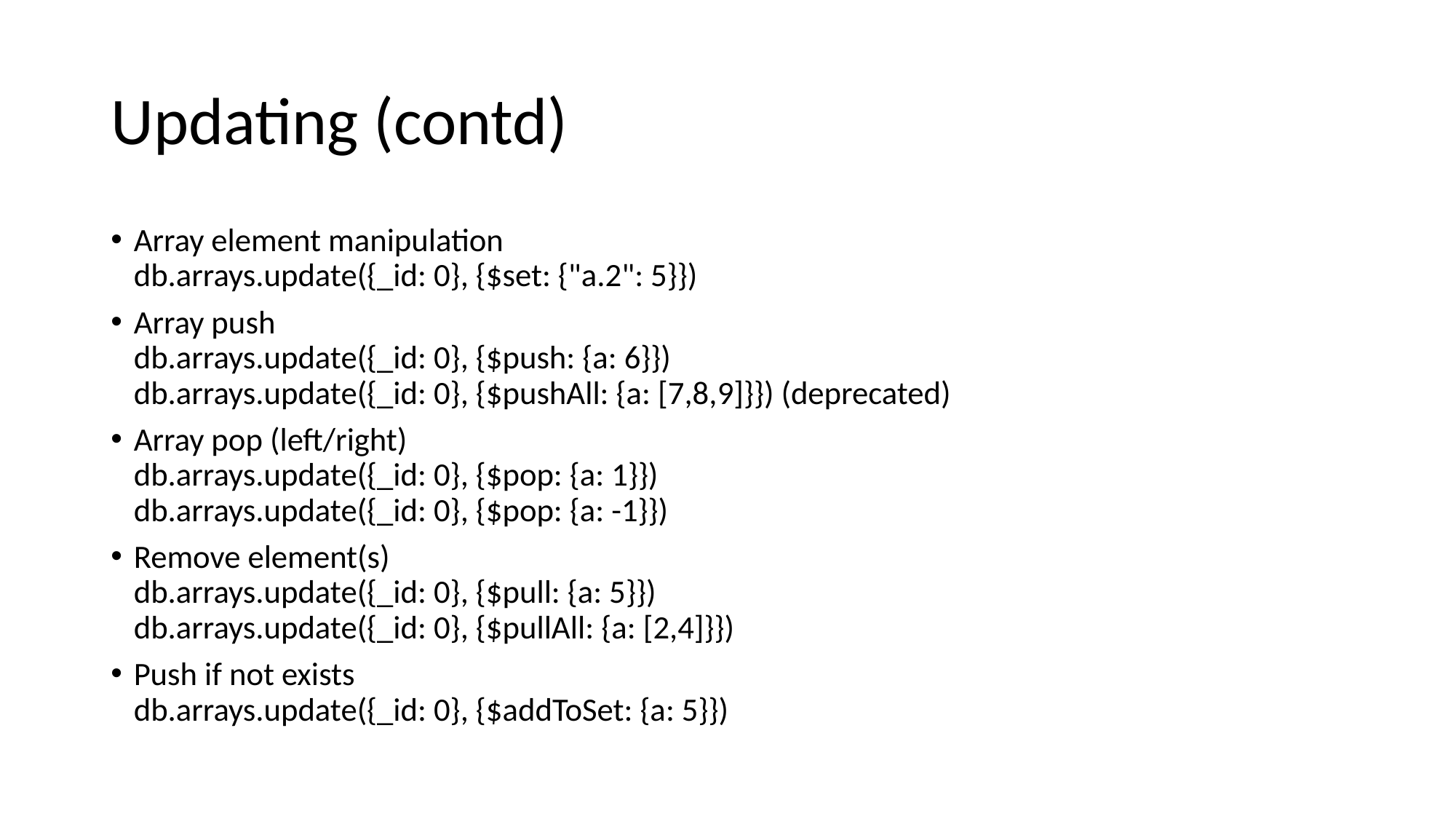

# Updating (contd)
Array element manipulation
db.arrays.update({_id: 0}, {$set: {"a.2": 5}})
Array push
db.arrays.update({_id: 0}, {$push: {a: 6}})
db.arrays.update({_id: 0}, {$pushAll: {a: [7,8,9]}}) (deprecated)
Array pop (left/right)
db.arrays.update({_id: 0}, {$pop: {a: 1}})
db.arrays.update({_id: 0}, {$pop: {a: -1}})
Remove element(s)
db.arrays.update({_id: 0}, {$pull: {a: 5}})
db.arrays.update({_id: 0}, {$pullAll: {a: [2,4]}})
Push if not exists
db.arrays.update({_id: 0}, {$addToSet: {a: 5}})